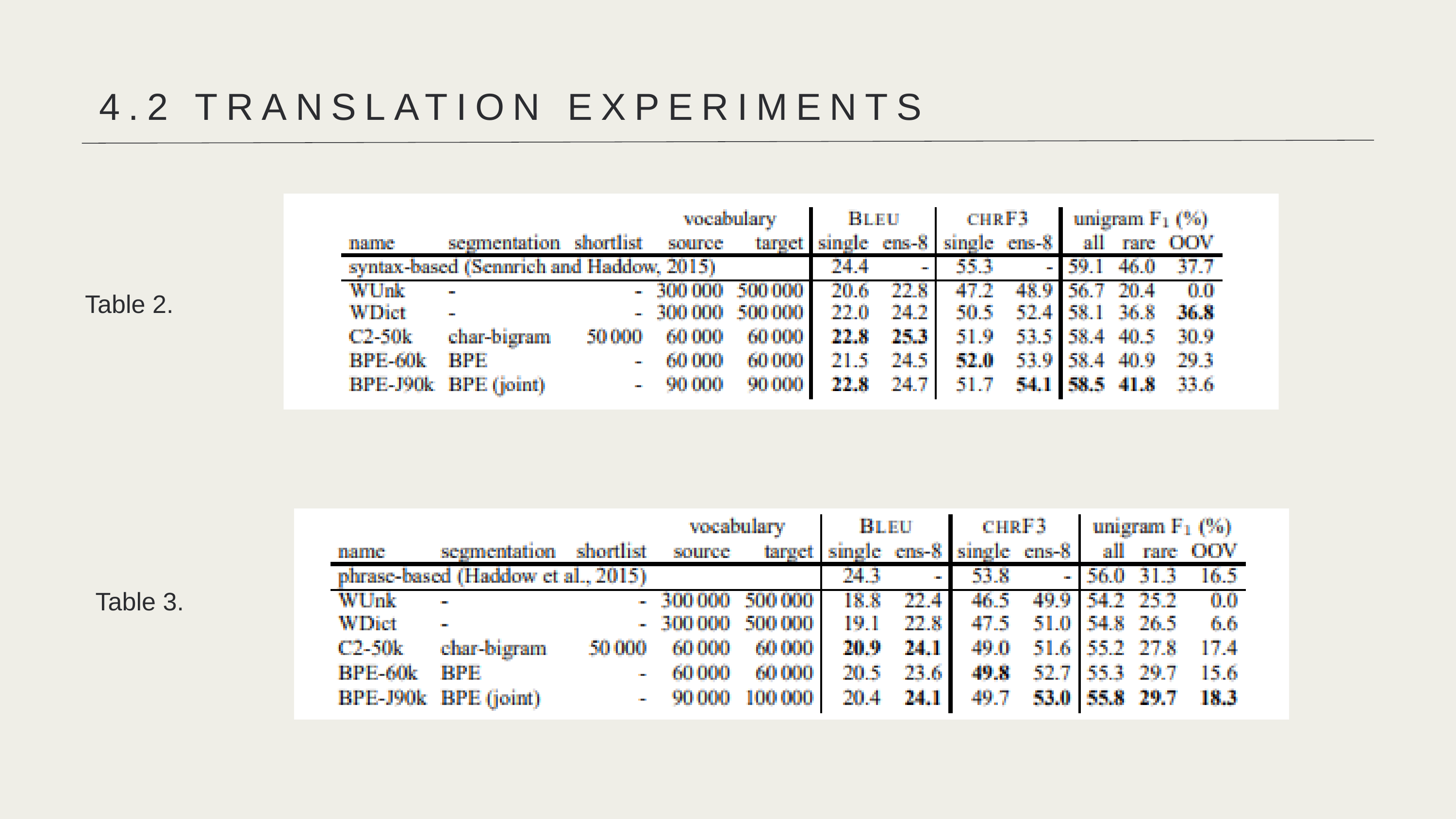

4.2 TRANSLATION EXPERIMENTS

Table 2.

Table 3.